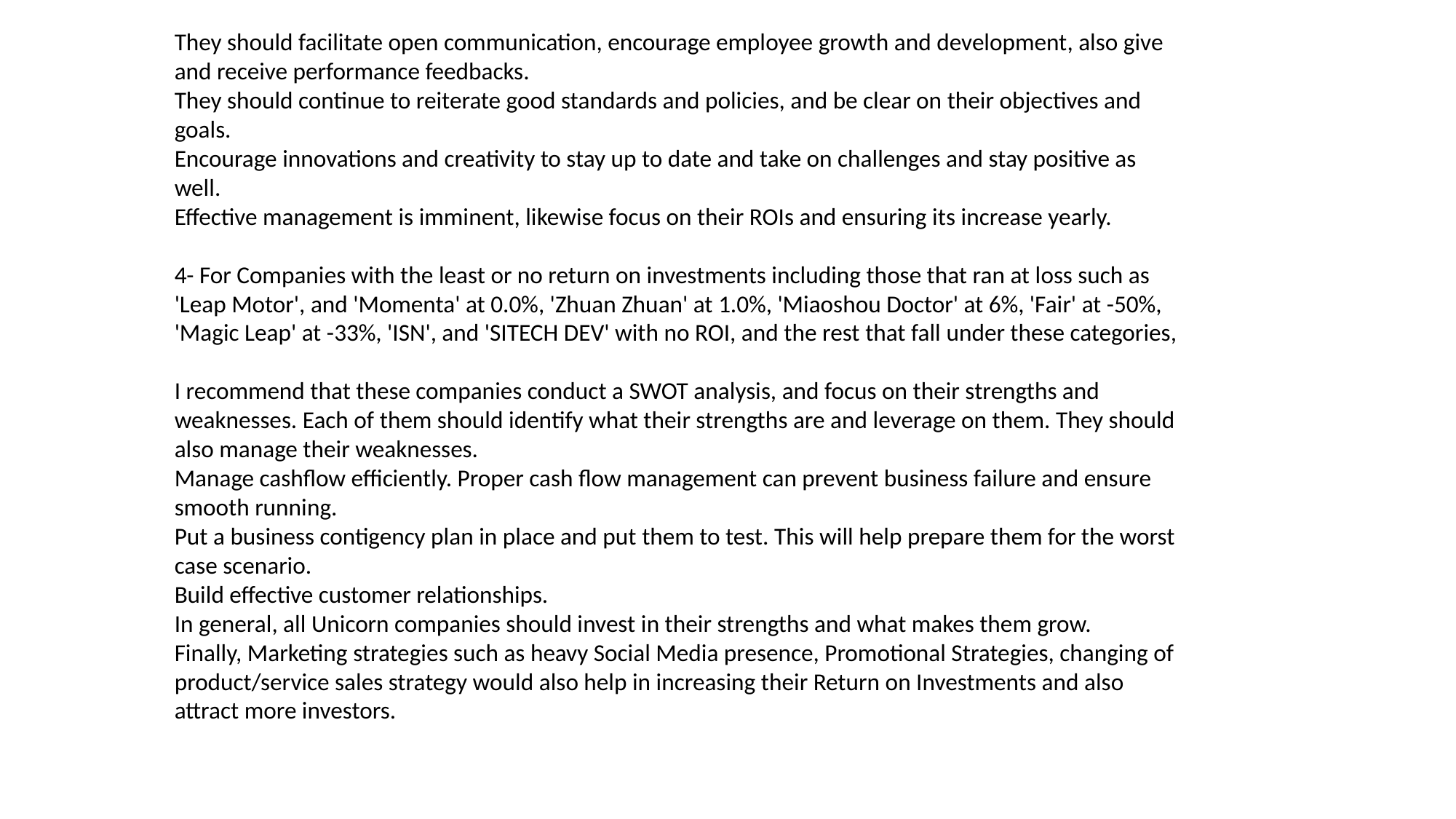

They should facilitate open communication, encourage employee growth and development, also give and receive performance feedbacks.
They should continue to reiterate good standards and policies, and be clear on their objectives and goals.
Encourage innovations and creativity to stay up to date and take on challenges and stay positive as well.
Effective management is imminent, likewise focus on their ROIs and ensuring its increase yearly.

4- For Companies with the least or no return on investments including those that ran at loss such as 'Leap Motor', and 'Momenta' at 0.0%, 'Zhuan Zhuan' at 1.0%, 'Miaoshou Doctor' at 6%, 'Fair' at -50%, 'Magic Leap' at -33%, 'ISN', and 'SITECH DEV' with no ROI, and the rest that fall under these categories,

I recommend that these companies conduct a SWOT analysis, and focus on their strengths and weaknesses. Each of them should identify what their strengths are and leverage on them. They should also manage their weaknesses.
Manage cashflow efficiently. Proper cash flow management can prevent business failure and ensure smooth running.
Put a business contigency plan in place and put them to test. This will help prepare them for the worst case scenario.
Build effective customer relationships.
In general, all Unicorn companies should invest in their strengths and what makes them grow.
Finally, Marketing strategies such as heavy Social Media presence, Promotional Strategies, changing of product/service sales strategy would also help in increasing their Return on Investments and also attract more investors.